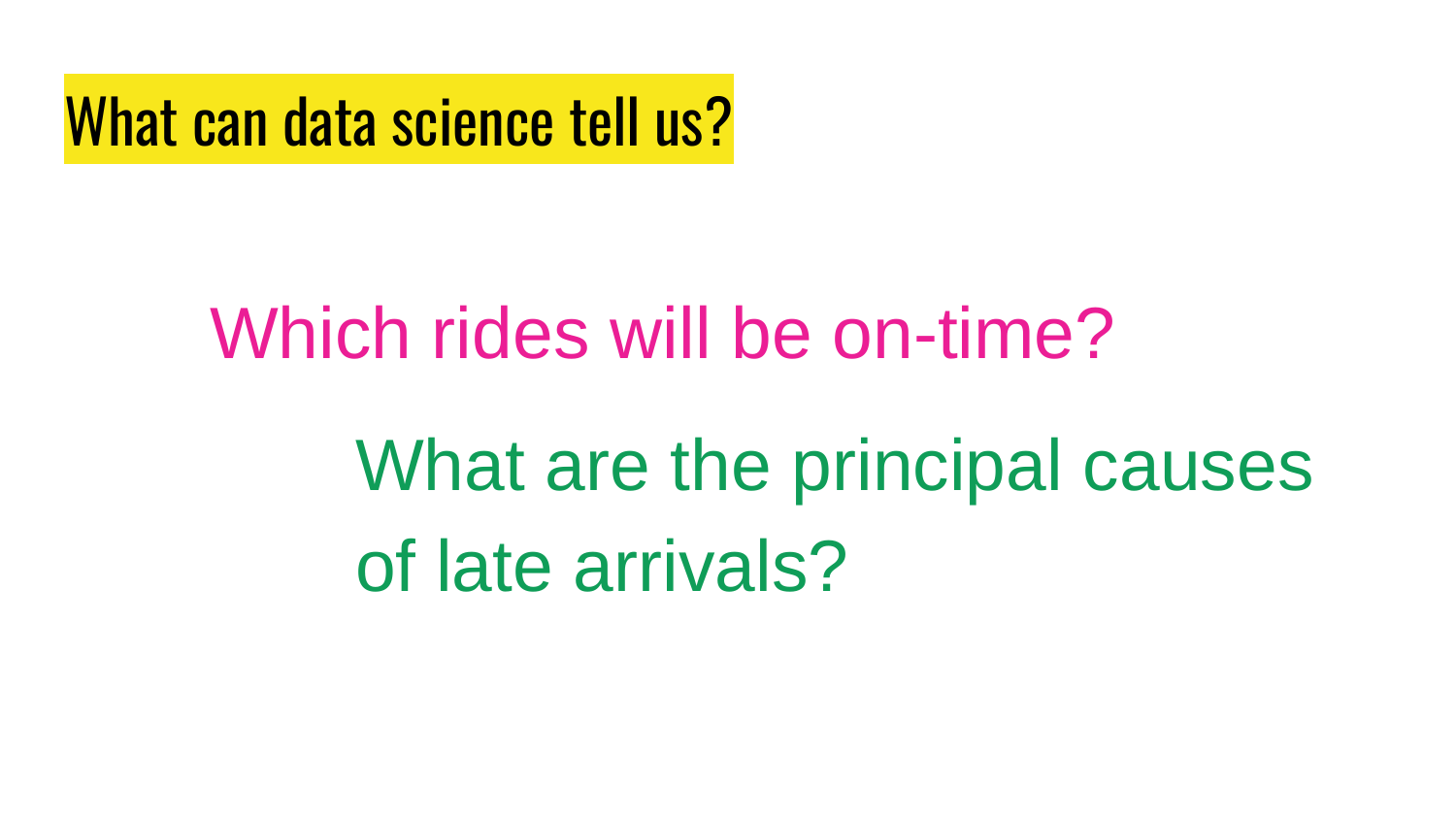

# What can data science tell us?

Which rides will be on-time?
What are the principal causes of late arrivals?